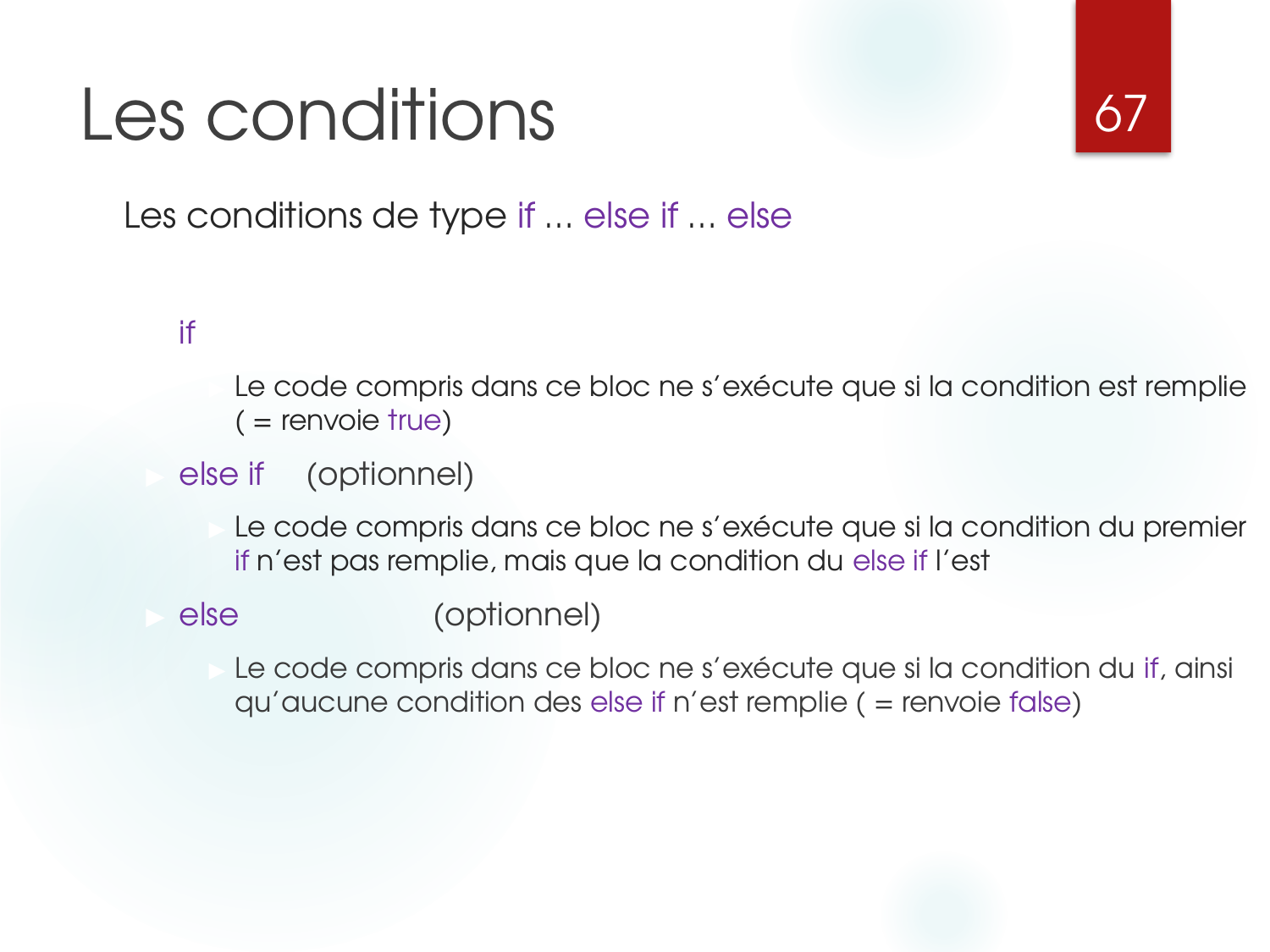

67
# Les conditions
Les conditions de type if … else if … else

if
Le code compris dans ce bloc ne s’exécute que si la condition est remplie ( = renvoie true)
else if 	(optionnel)
Le code compris dans ce bloc ne s’exécute que si la condition du premier if n’est pas remplie, mais que la condition du else if l’est
else 		(optionnel)
Le code compris dans ce bloc ne s’exécute que si la condition du if, ainsi qu’aucune condition des else if n’est remplie ( = renvoie false)